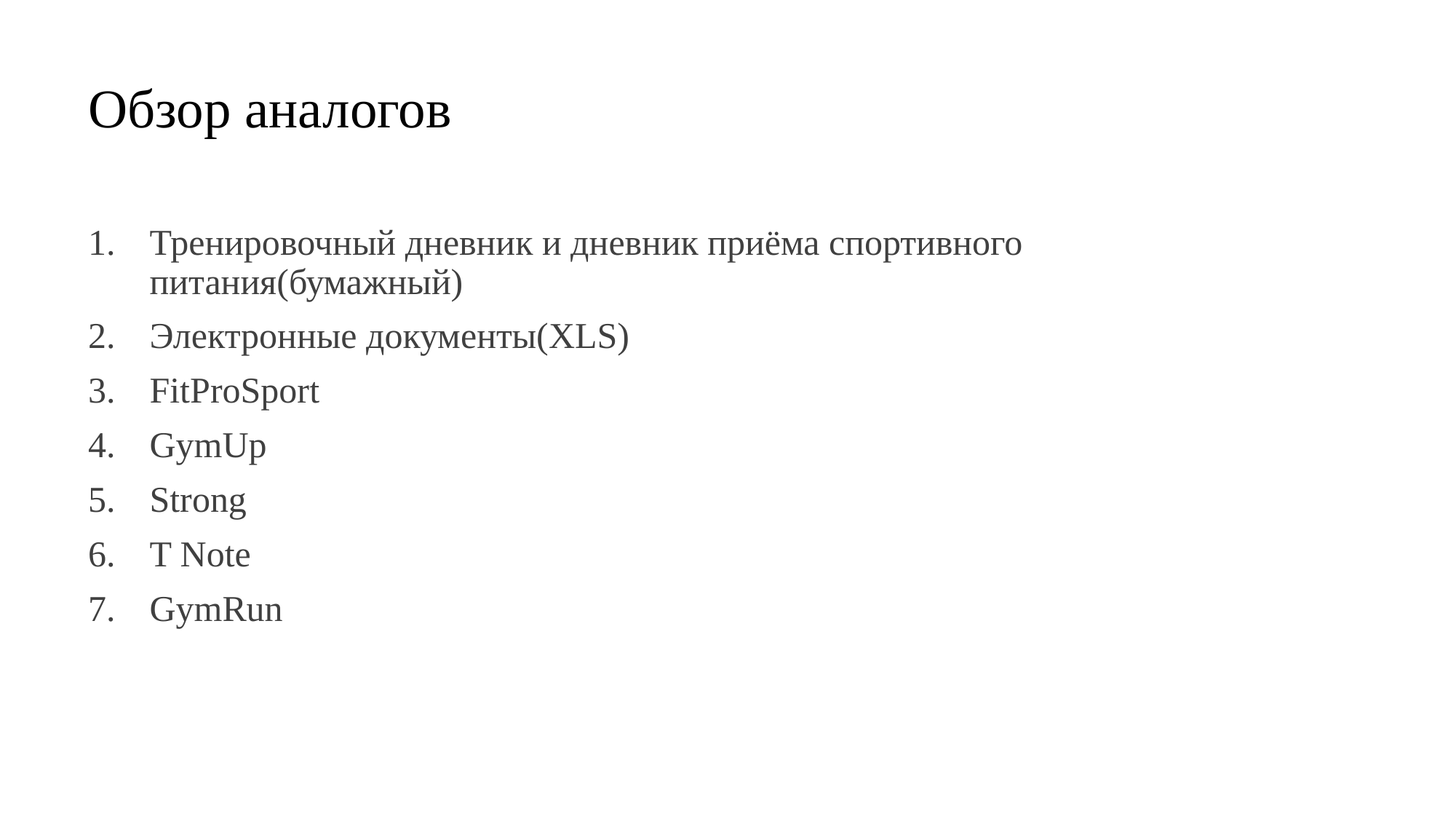

# Обзор аналогов
Тренировочный дневник и дневник приёма спортивного питания(бумажный)
Электронные документы(XLS)
FitProSport
GymUp
Strong
T Note
GymRun
4